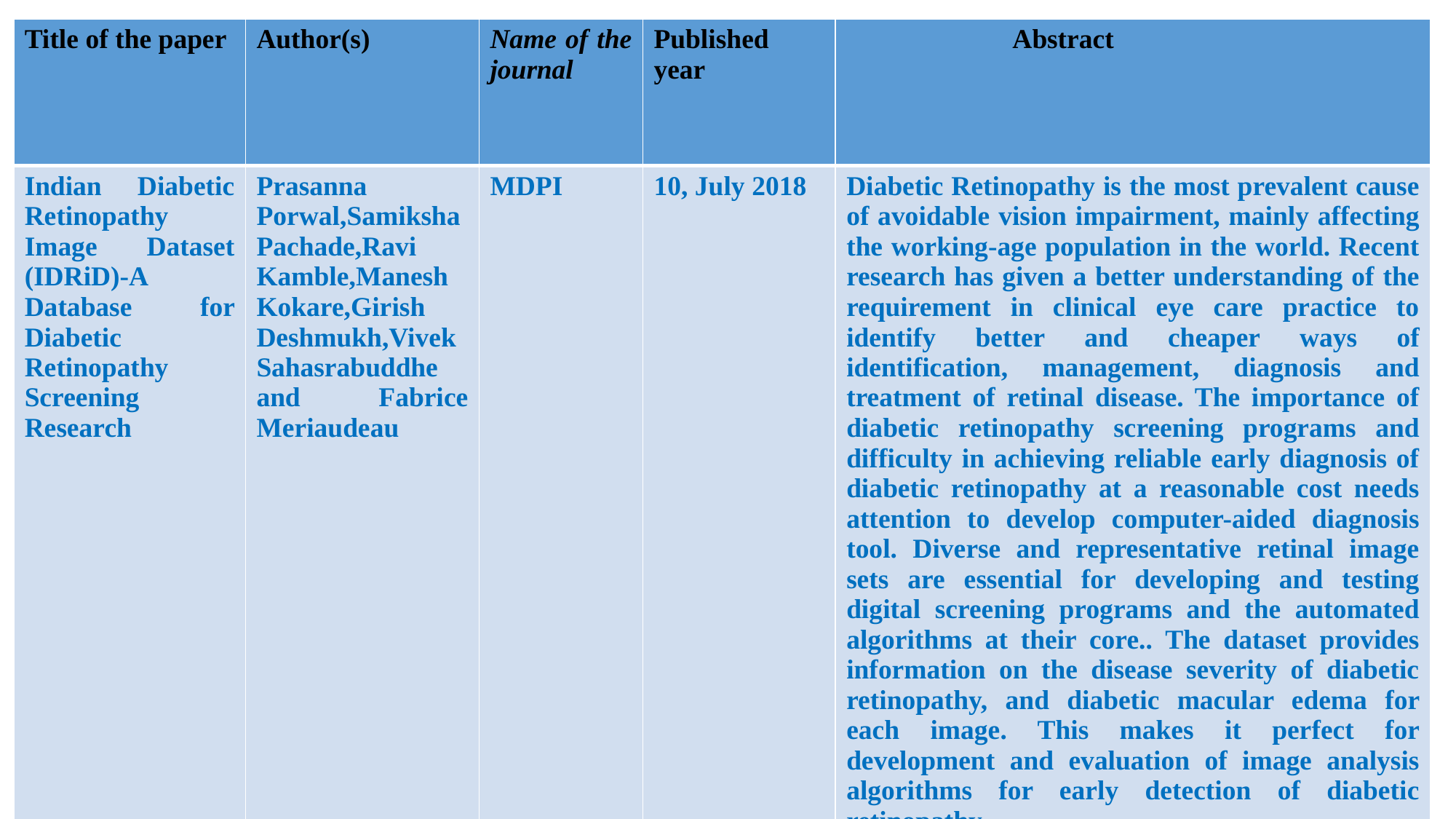

| Title of the paper | Author(s) | Name of the journal | Published year | Abstract |
| --- | --- | --- | --- | --- |
| Indian Diabetic Retinopathy Image Dataset (IDRiD)-A Database for Diabetic Retinopathy Screening Research | Prasanna Porwal,Samiksha Pachade,Ravi Kamble,Manesh Kokare,Girish Deshmukh,Vivek Sahasrabuddhe and Fabrice Meriaudeau | MDPI | 10, July 2018 | Diabetic Retinopathy is the most prevalent cause of avoidable vision impairment, mainly affecting the working-age population in the world. Recent research has given a better understanding of the requirement in clinical eye care practice to identify better and cheaper ways of identification, management, diagnosis and treatment of retinal disease. The importance of diabetic retinopathy screening programs and difficulty in achieving reliable early diagnosis of diabetic retinopathy at a reasonable cost needs attention to develop computer-aided diagnosis tool. Diverse and representative retinal image sets are essential for developing and testing digital screening programs and the automated algorithms at their core.. The dataset provides information on the disease severity of diabetic retinopathy, and diabetic macular edema for each image. This makes it perfect for development and evaluation of image analysis algorithms for early detection of diabetic retinopathy. |